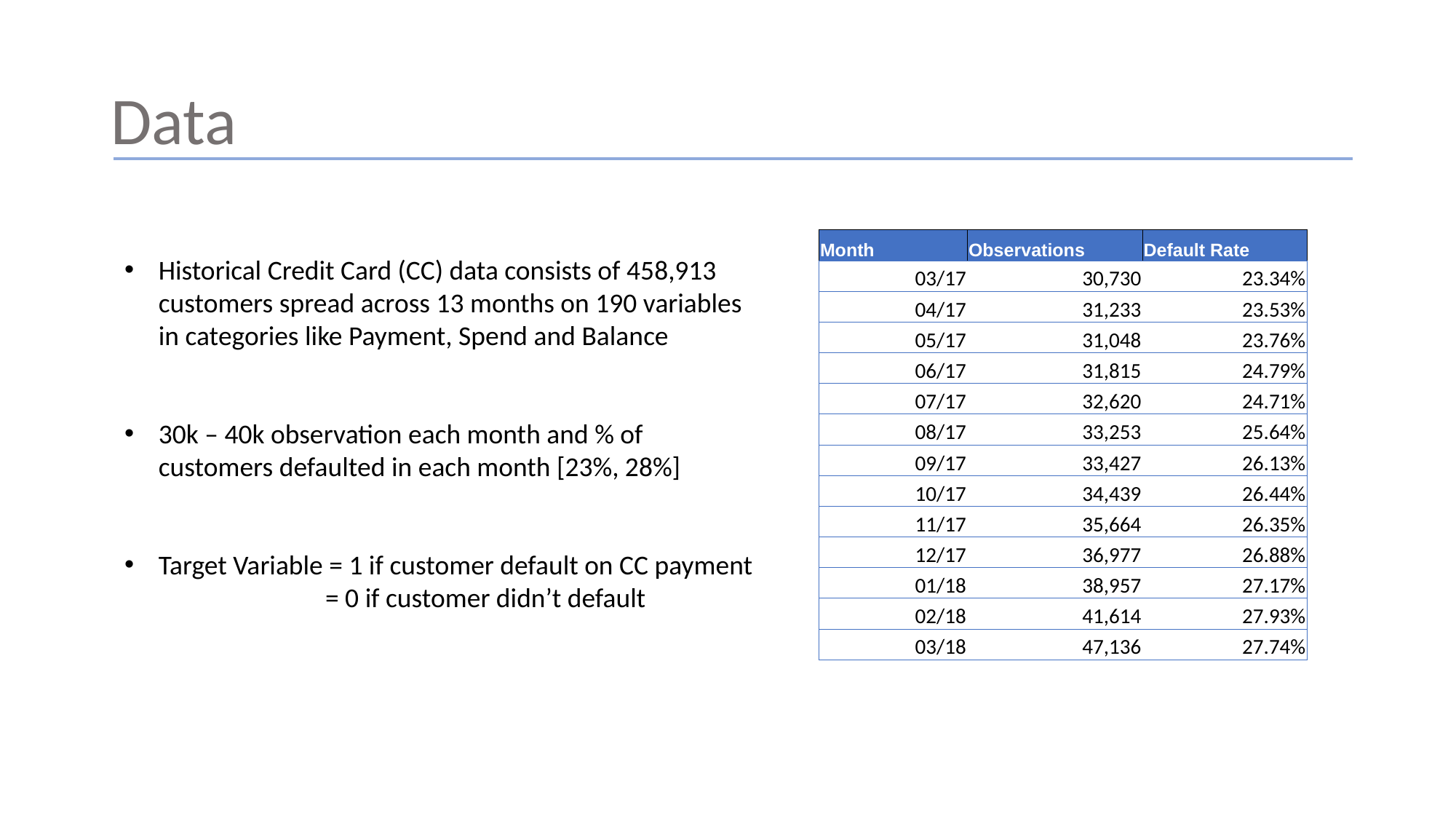

# Data
| Month | Observations | Default Rate |
| --- | --- | --- |
| 03/17 | 30,730 | 23.34% |
| 04/17 | 31,233 | 23.53% |
| 05/17 | 31,048 | 23.76% |
| 06/17 | 31,815 | 24.79% |
| 07/17 | 32,620 | 24.71% |
| 08/17 | 33,253 | 25.64% |
| 09/17 | 33,427 | 26.13% |
| 10/17 | 34,439 | 26.44% |
| 11/17 | 35,664 | 26.35% |
| 12/17 | 36,977 | 26.88% |
| 01/18 | 38,957 | 27.17% |
| 02/18 | 41,614 | 27.93% |
| 03/18 | 47,136 | 27.74% |
Historical Credit Card (CC) data consists of 458,913 customers spread across 13 months on 190 variables in categories like Payment, Spend and Balance

30k – 40k observation each month and % of customers defaulted in each month [23%, 28%]

Target Variable = 1 if customer default on CC payment
      = 0 if customer didn’t default